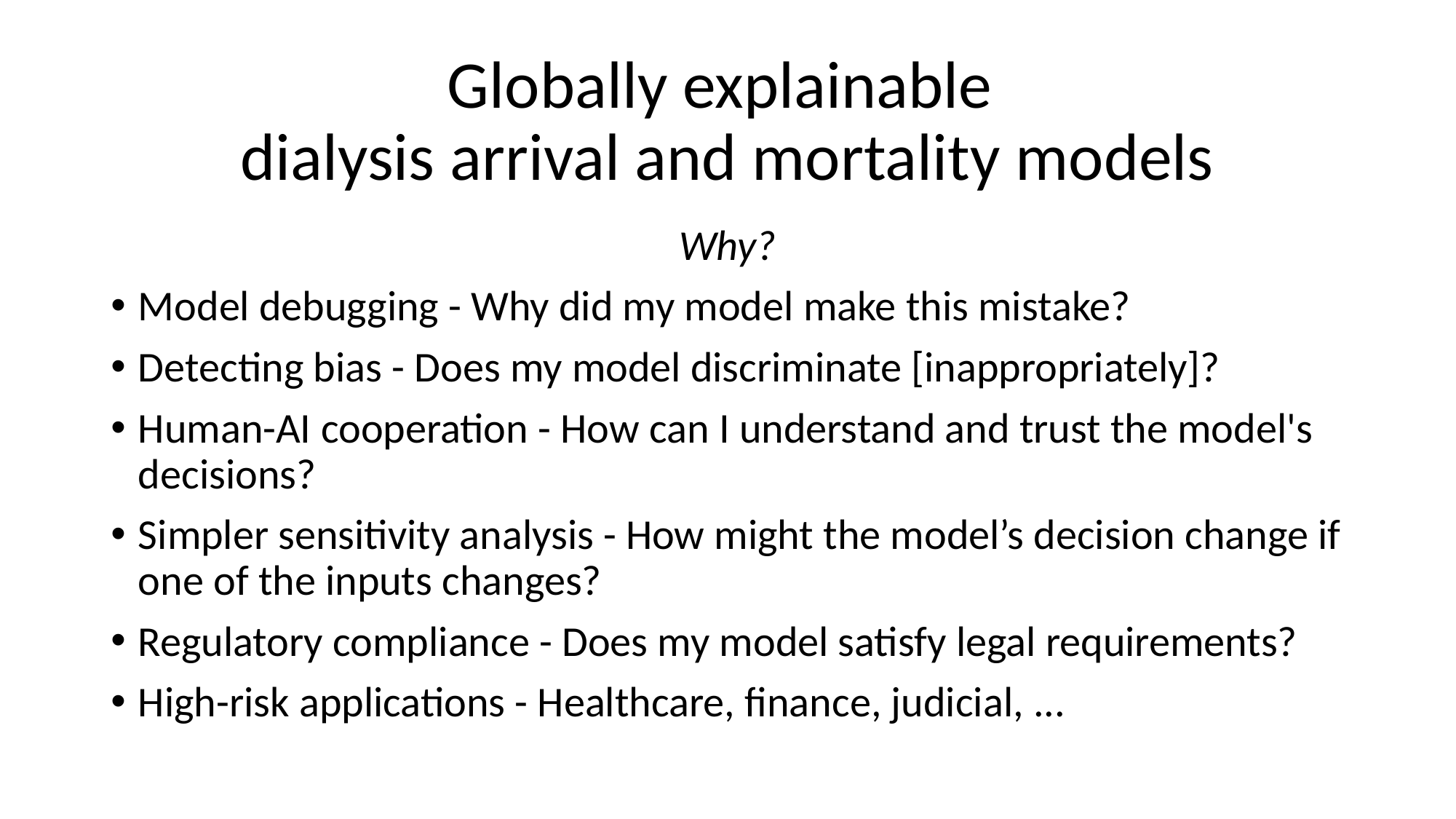

# Globally explainable dialysis arrival and mortality models
Why?
Model debugging - Why did my model make this mistake?
Detecting bias - Does my model discriminate [inappropriately]?
Human-AI cooperation - How can I understand and trust the model's decisions?
Simpler sensitivity analysis - How might the model’s decision change if one of the inputs changes?
Regulatory compliance - Does my model satisfy legal requirements?
High-risk applications - Healthcare, finance, judicial, ...